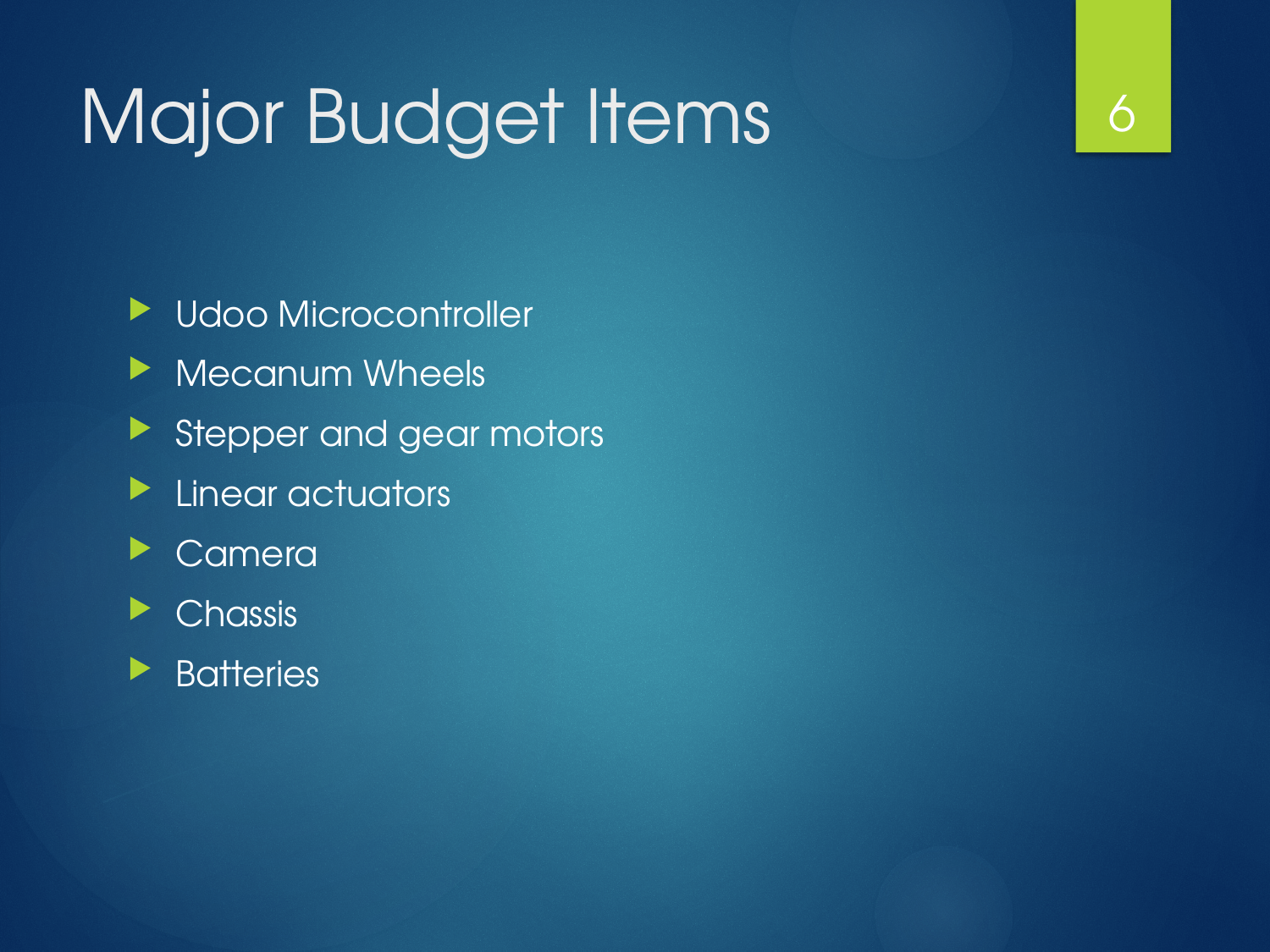

6
# Major Budget Items
Udoo Microcontroller
Mecanum Wheels
Stepper and gear motors
Linear actuators
Camera
Chassis
Batteries